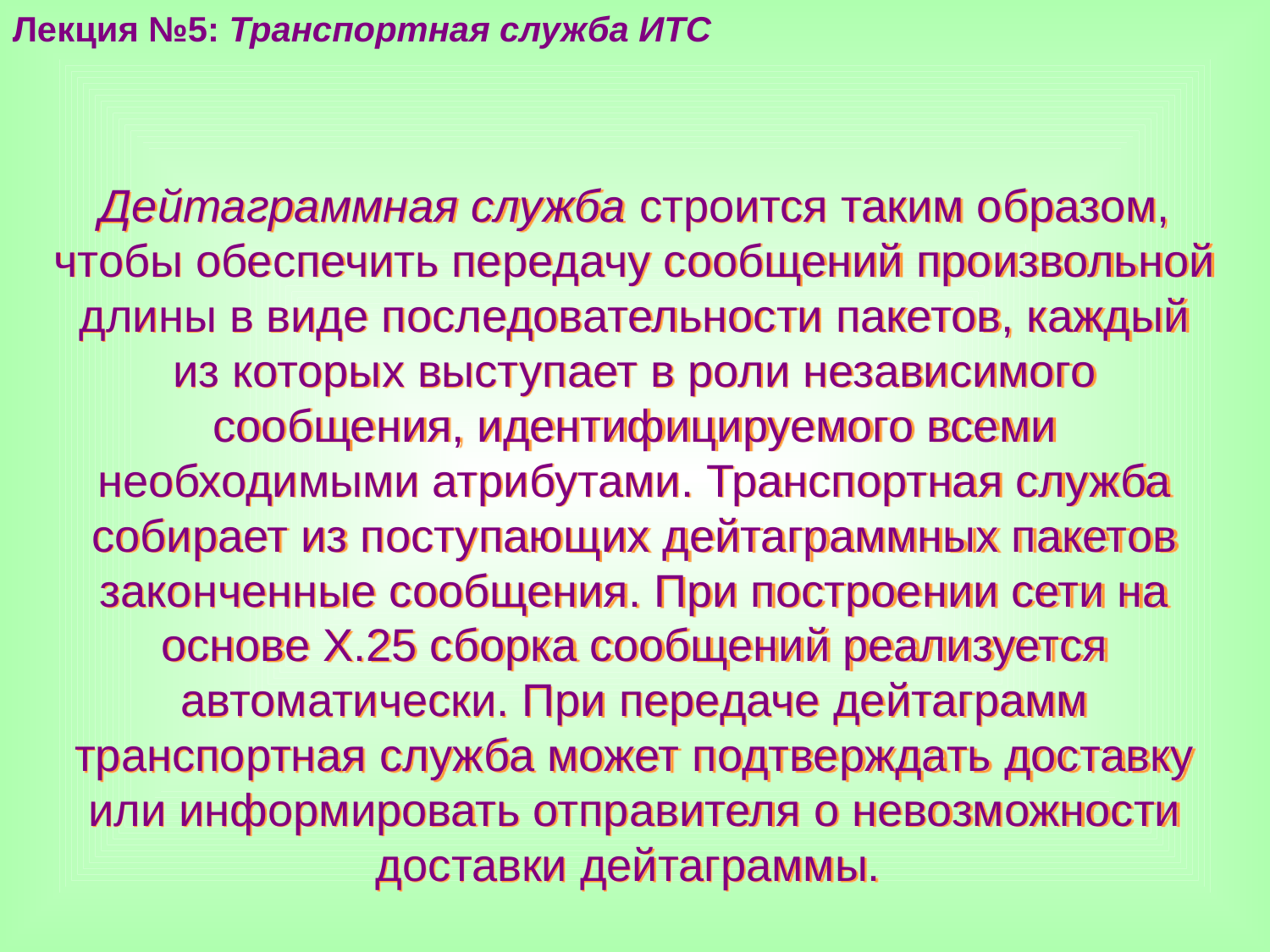

Лекция №5: Транспортная служба ИТС
Дейтаграммная служба строится таким образом, чтобы обеспечить передачу сообщений произвольной длины в виде последовательности пакетов, каждый из которых выступает в роли независимого сообщения, идентифицируемого всеми необходимыми атрибутами. Транспортная служба собирает из поступающих дейтаграммных пакетов законченные сообщения. При построении сети на основе Х.25 сборка сообщений реализуется автоматически. При передаче дейтаграмм транспортная служба может подтверждать доставку или информировать отправителя о невозможности доставки дейтаграммы.